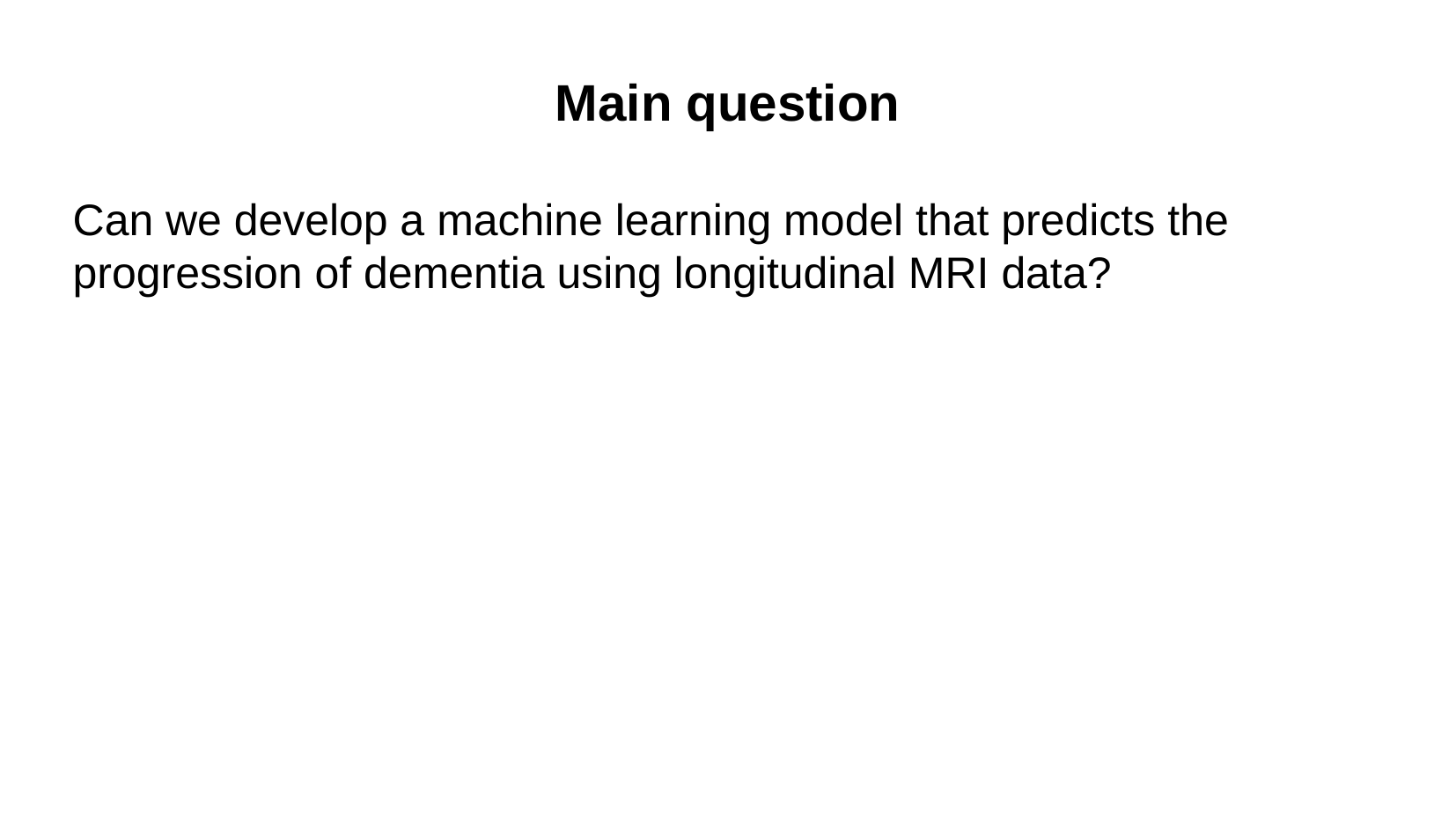

# Main question
Can we develop a machine learning model that predicts the progression of dementia using longitudinal MRI data?